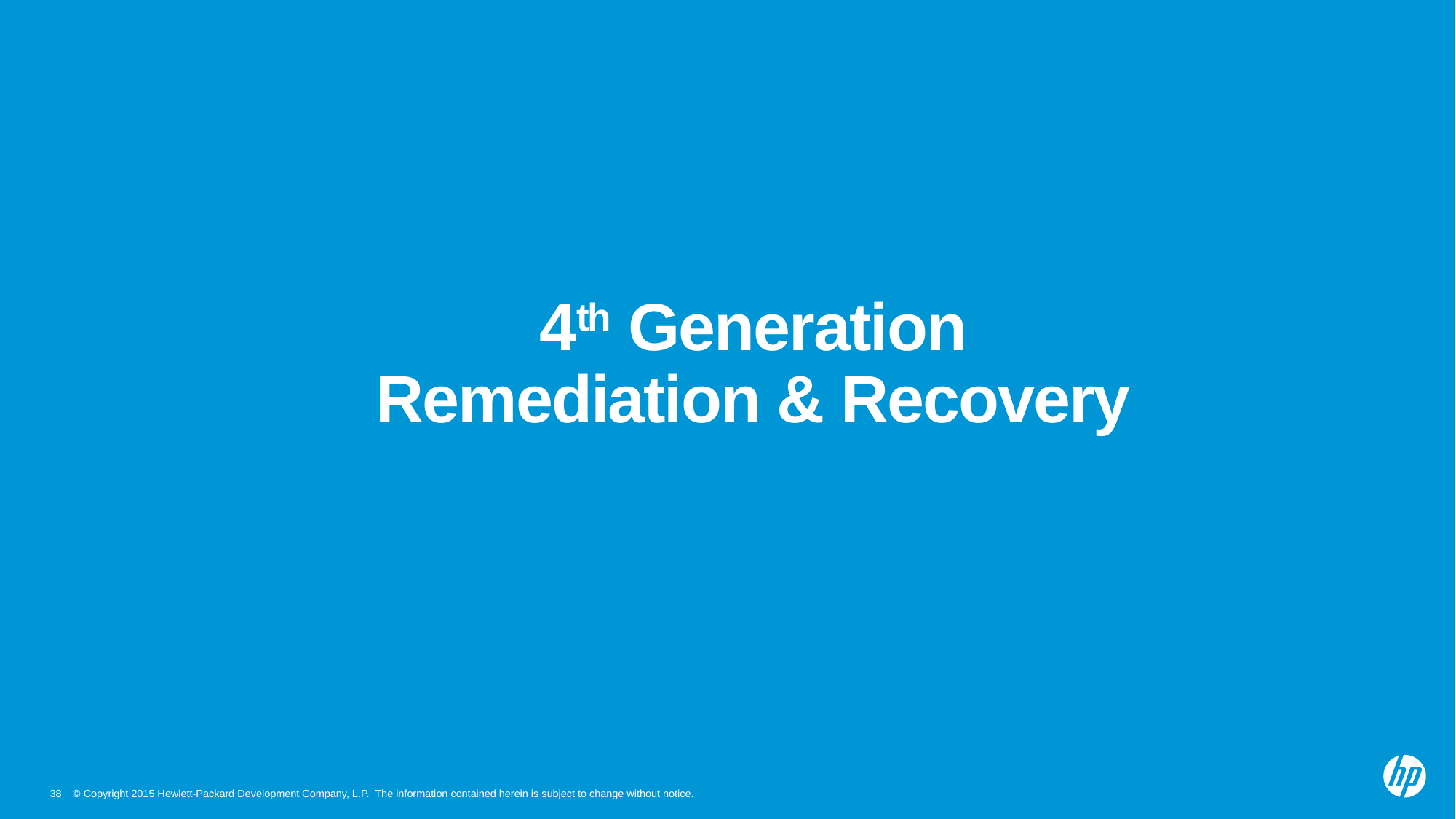

# 4th Generation Remediation & Recovery
38